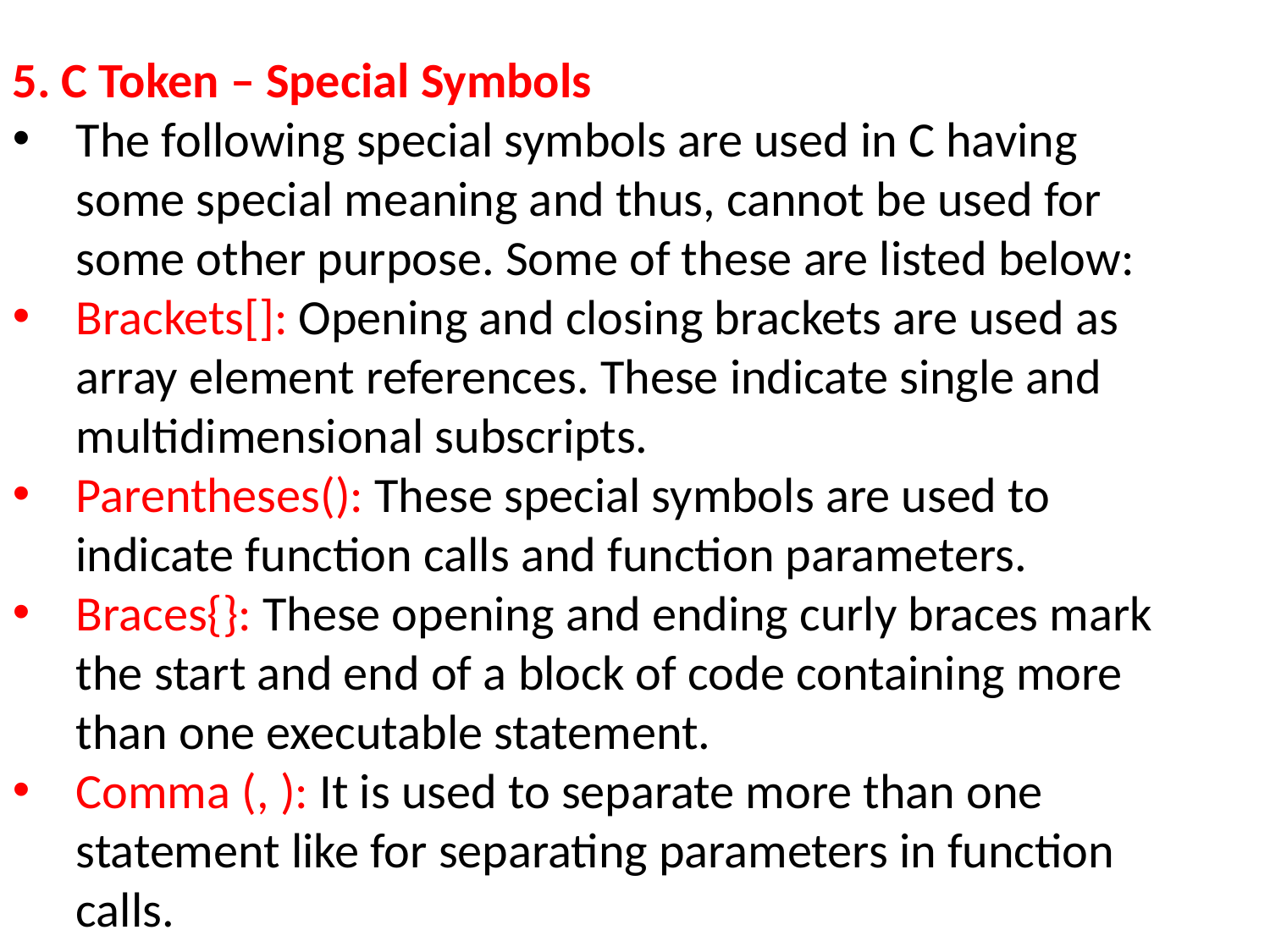

5. C Token – Special Symbols
The following special symbols are used in C having some special meaning and thus, cannot be used for some other purpose. Some of these are listed below:
Brackets[]: Opening and closing brackets are used as array element references. These indicate single and multidimensional subscripts.
Parentheses(): These special symbols are used to indicate function calls and function parameters.
Braces{}: These opening and ending curly braces mark the start and end of a block of code containing more than one executable statement.
Comma (, ): It is used to separate more than one statement like for separating parameters in function calls.